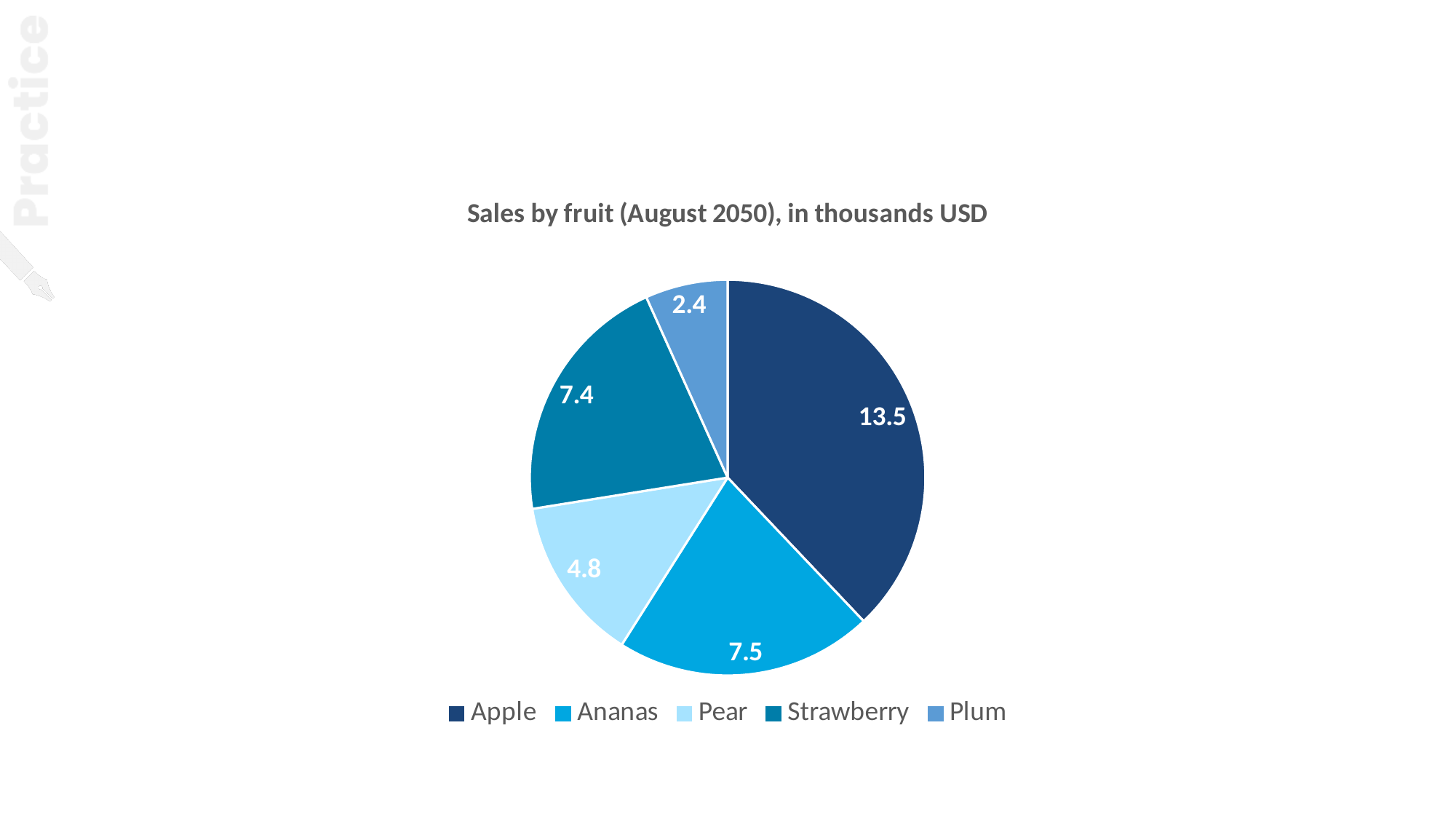

1. Format data labels to include % and category name
2. Remove the legend
3. Move Pear and Strawberry outside the chart
4. Re-color them and remove line connection
5. Position Apple and Ananas labels in the middle
6. Bonus #1 - Remove bolding from %
7. Bonus #2 - Add a conclusion
#

### Chart: Sales by fruit (August 2050), in thousands USD

| Category | Sales |
|---|---|
| Apple | 13.5 |
| Ananas | 7.5 |
| Pear | 4.8 |
| Strawberry | 7.4 |
| Plum | 2.4 |